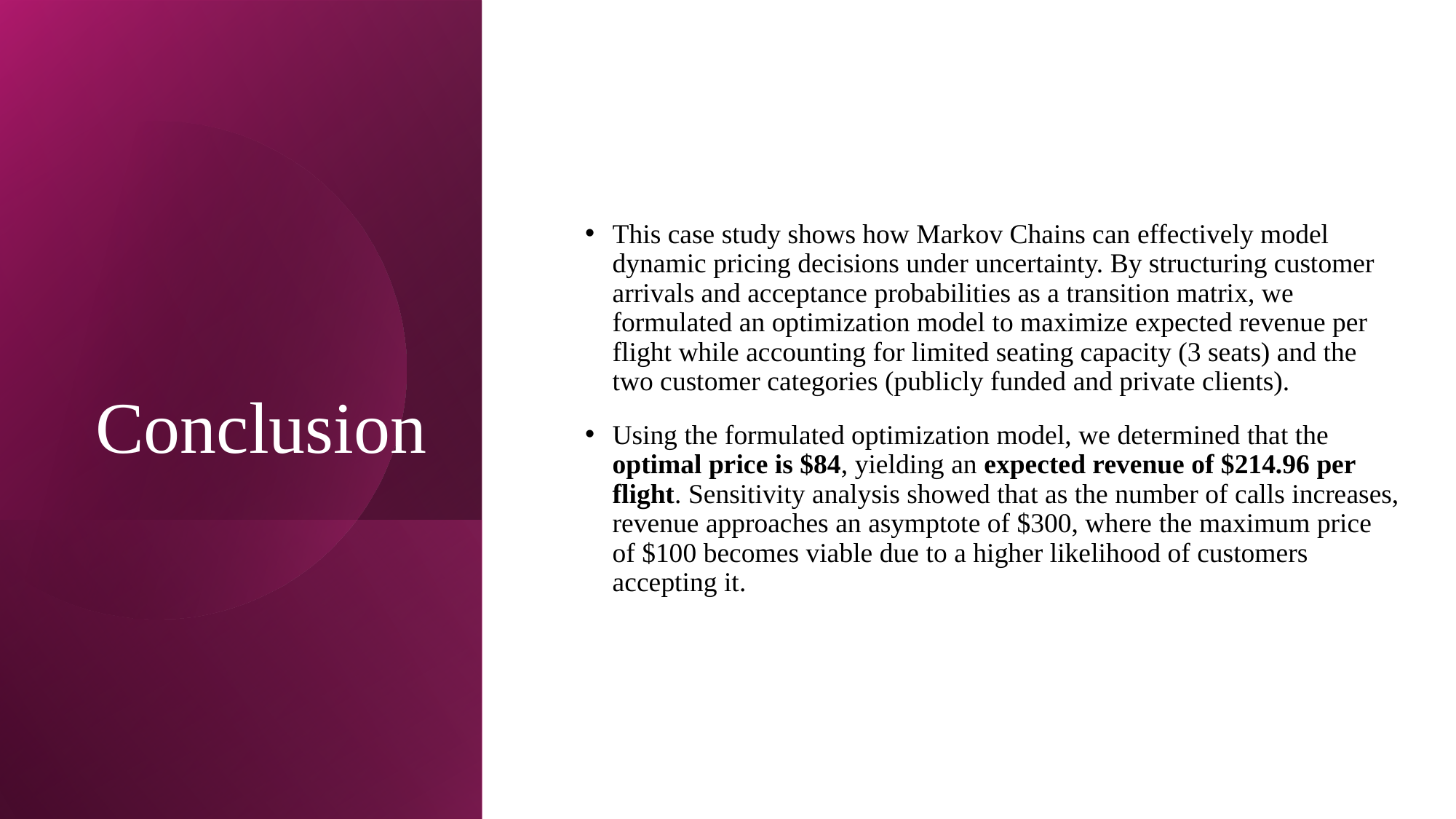

# Conclusion
This case study shows how Markov Chains can effectively model dynamic pricing decisions under uncertainty. By structuring customer arrivals and acceptance probabilities as a transition matrix, we formulated an optimization model to maximize expected revenue per flight while accounting for limited seating capacity (3 seats) and the two customer categories (publicly funded and private clients).
Using the formulated optimization model, we determined that the optimal price is $84, yielding an expected revenue of $214.96 per flight. Sensitivity analysis showed that as the number of calls increases, revenue approaches an asymptote of $300, where the maximum price of $100 becomes viable due to a higher likelihood of customers accepting it.